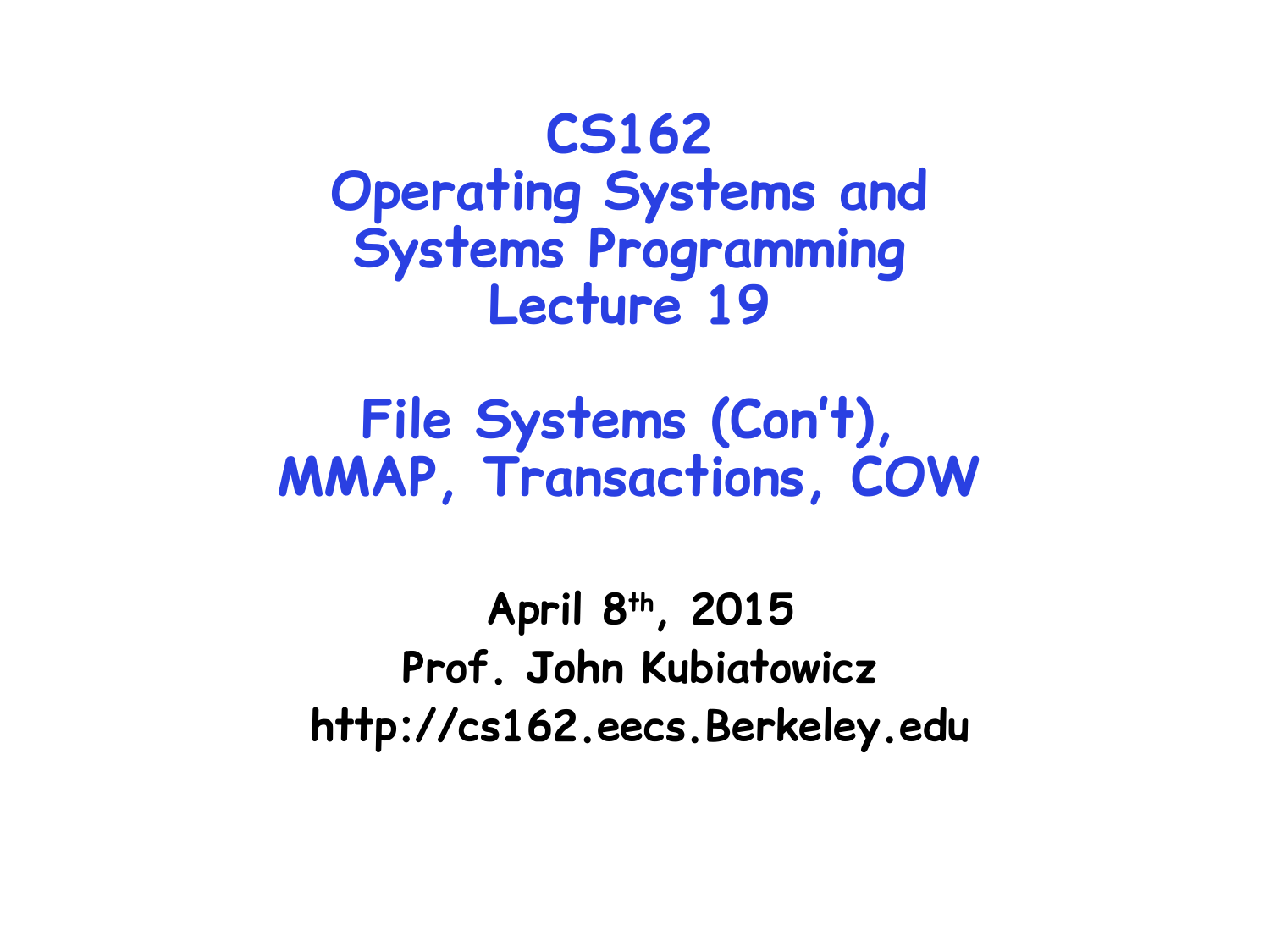

# CS162 Operating Systems and Systems Programming Lecture 19 File Systems (Con’t), MMAP, Transactions, COW
April 8th, 2015
Prof. John Kubiatowicz
http://cs162.eecs.Berkeley.edu